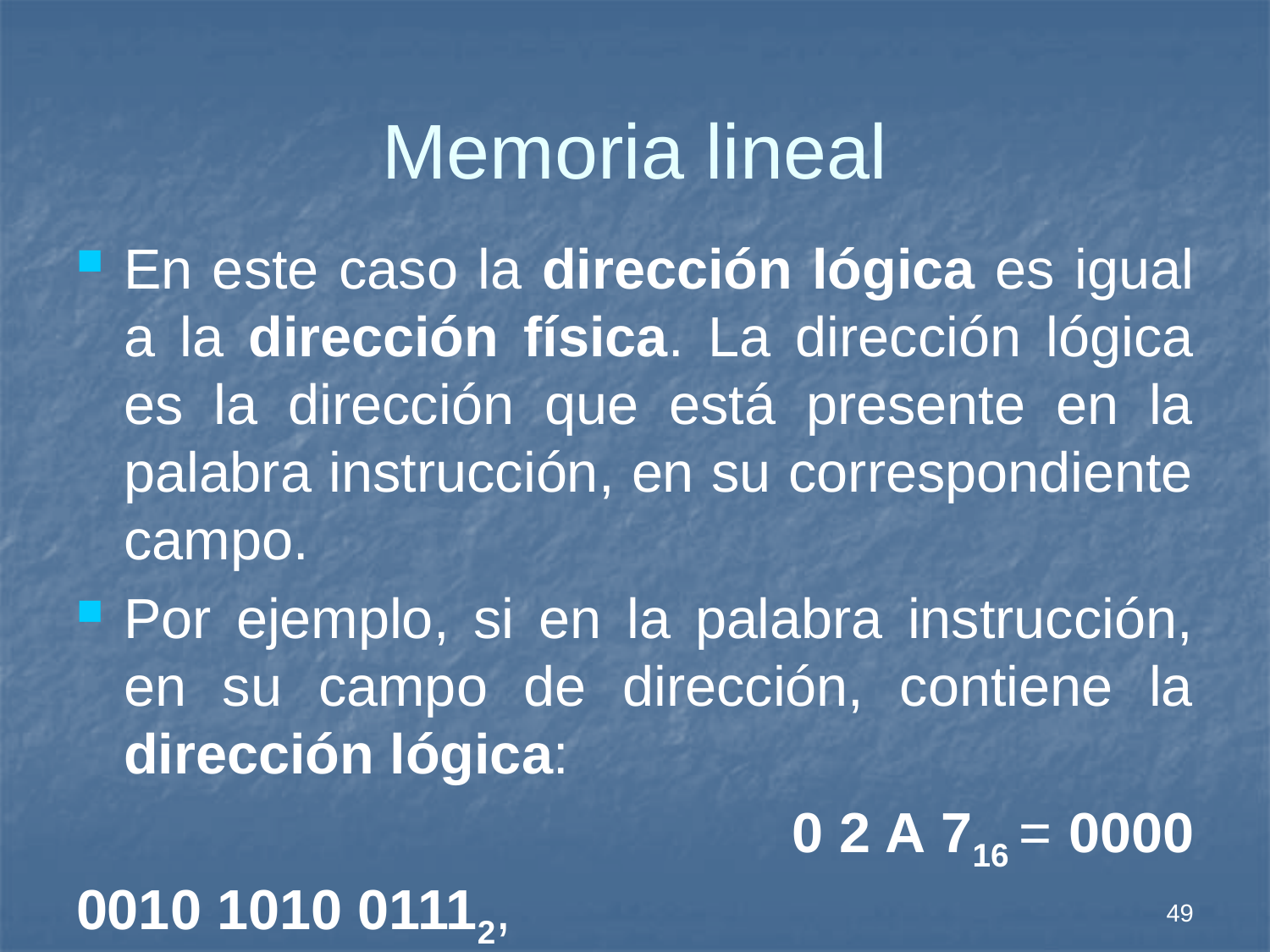

# Memoria lineal
En este caso la dirección lógica es igual a la dirección física. La dirección lógica es la dirección que está presente en la palabra instrucción, en su correspondiente campo.
Por ejemplo, si en la palabra instrucción, en su campo de dirección, contiene la dirección lógica:
                                           0 2 A 716 = 0000 0010 1010 01112,
    la dirección física es:
                                             0 2 A 716 = 0000 0010 1010 01112.

49